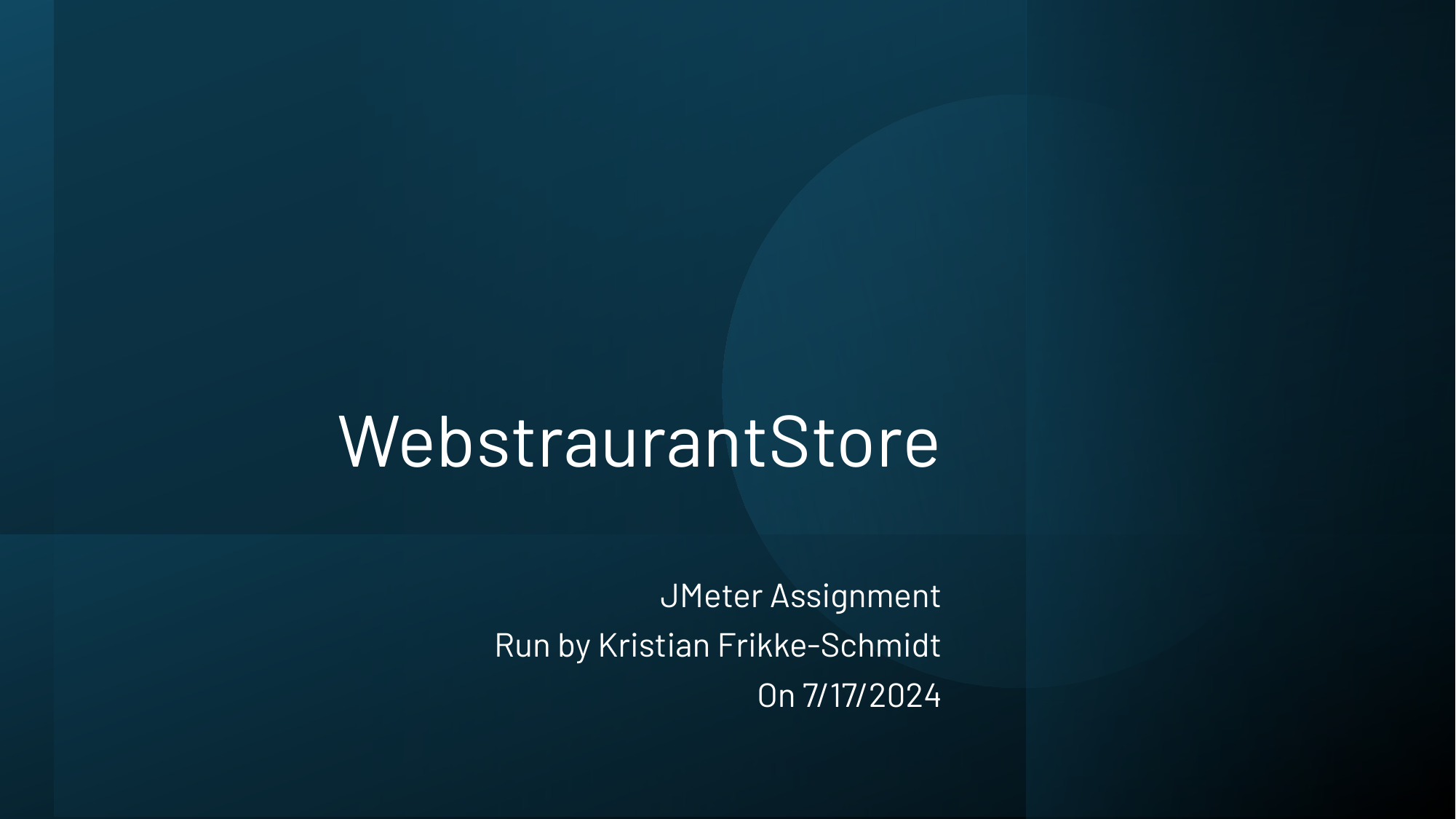

# WebstraurantStore

JMeter Assignment
Run by Kristian Frikke-Schmidt
On 7/17/2024